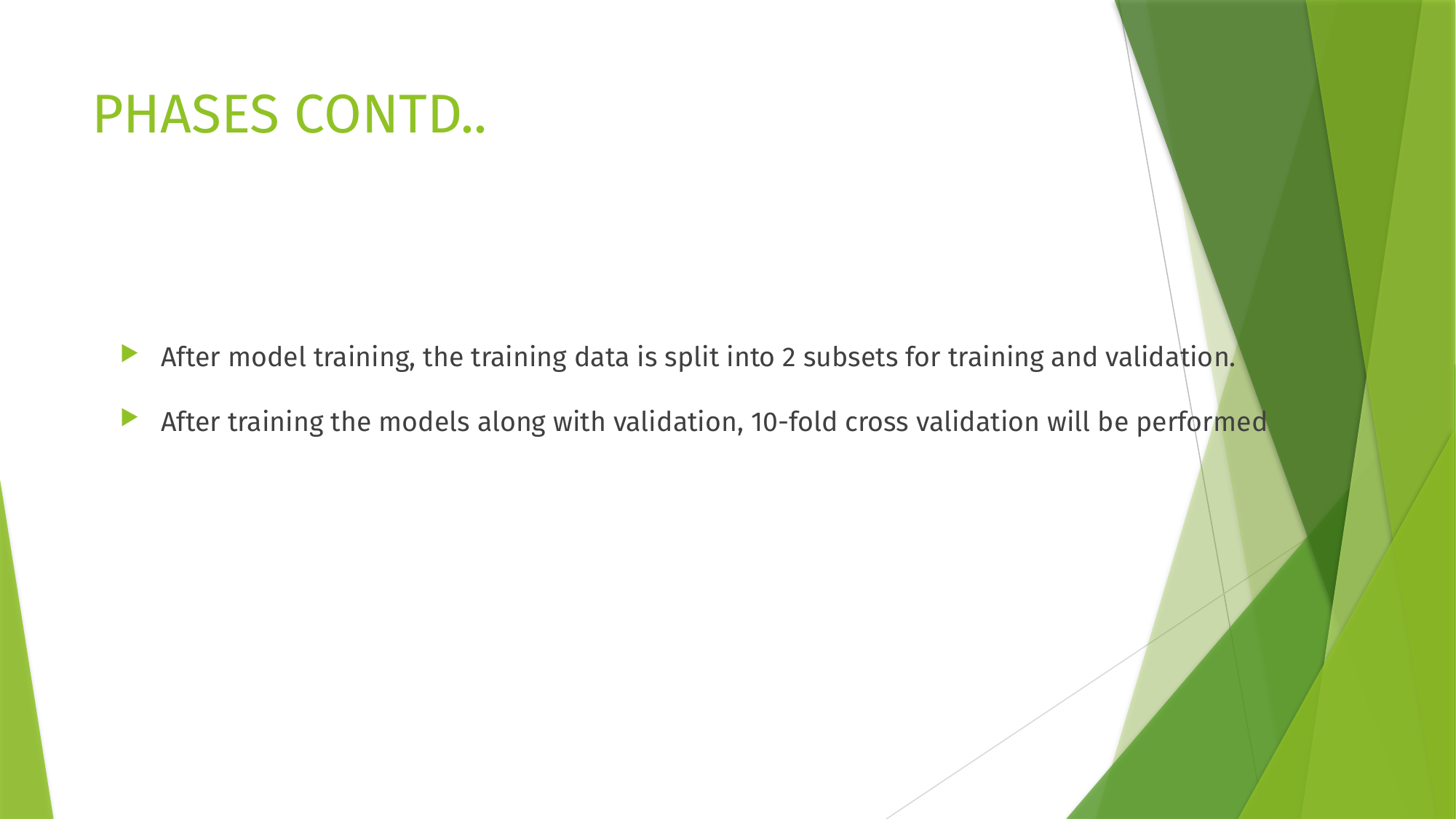

# PHASES CONTD..
After model training, the training data is split into 2 subsets for training and validation.
After training the models along with validation, 10-fold cross validation will be performed